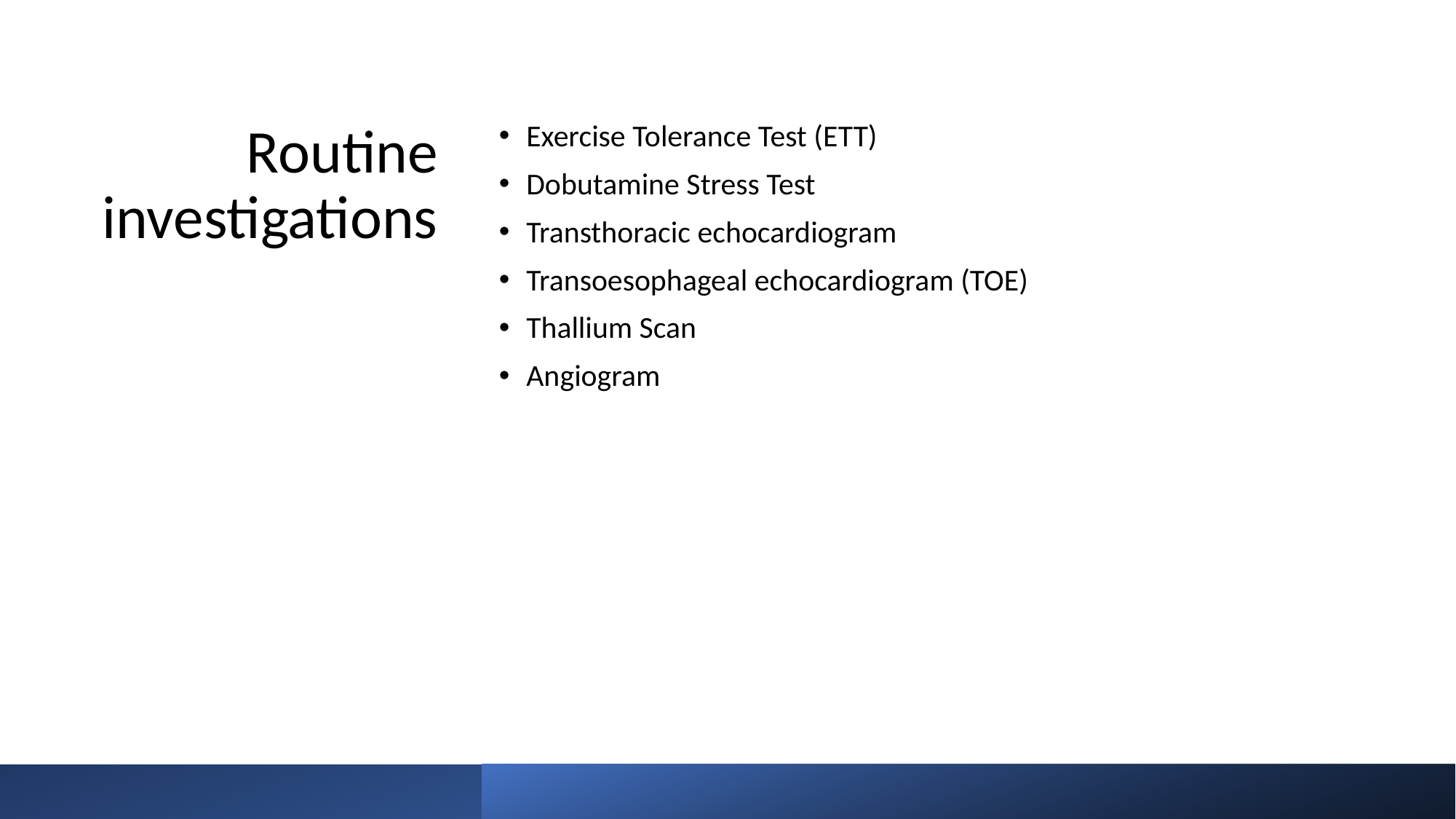

# Routine investigations
Exercise Tolerance Test (ETT)
Dobutamine Stress Test
Transthoracic echocardiogram
Transoesophageal echocardiogram (TOE)
Thallium Scan
Angiogram